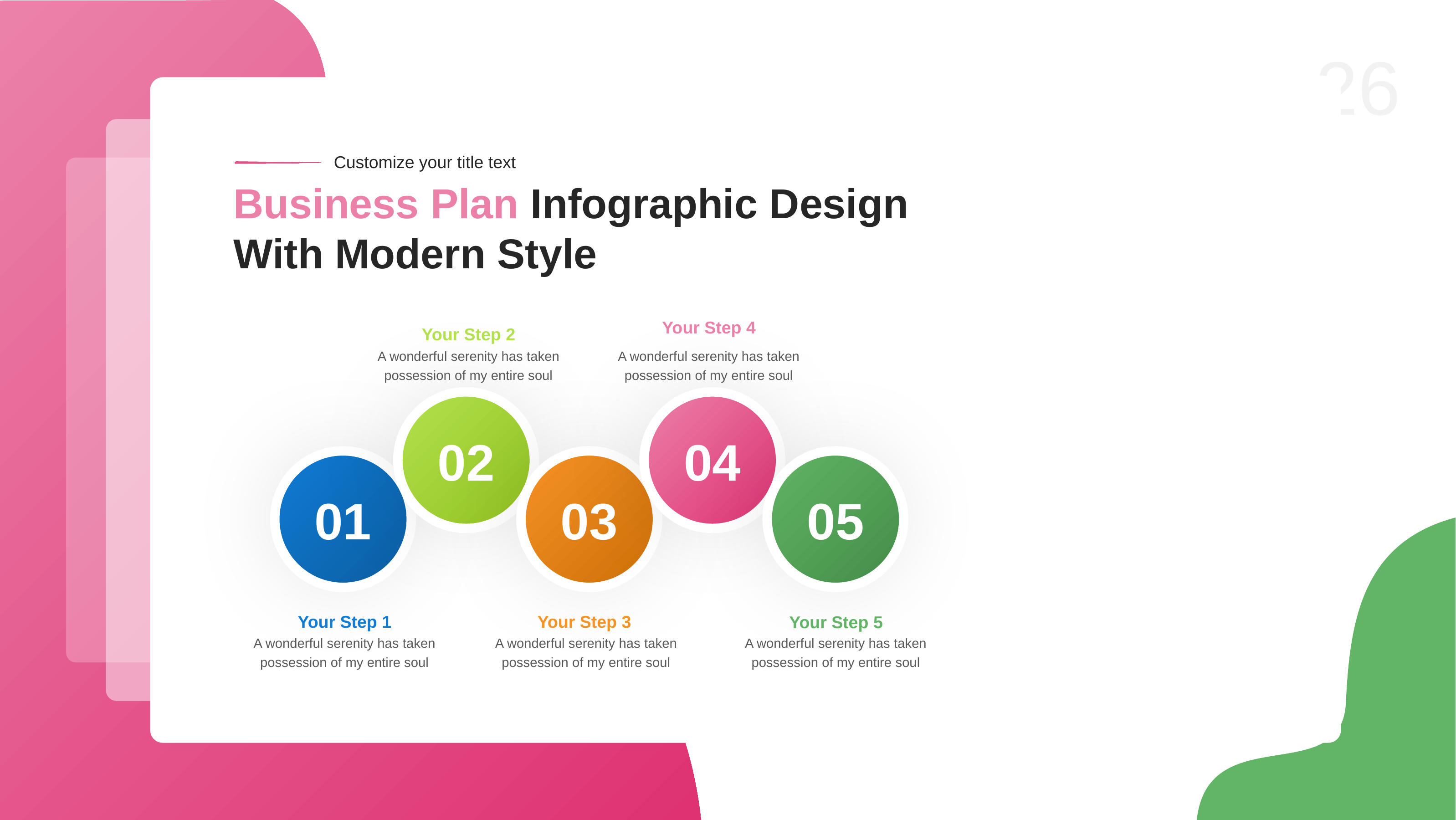

Customize your title text

Business Plan Infographic Design With Modern Style
Your Step 4
Your Step 2
A wonderful serenity has taken possession of my entire soul
A wonderful serenity has taken possession of my entire soul
02
04
01
03
05
Your Step 1
Your Step 3
Your Step 5
A wonderful serenity has taken possession of my entire soul
A wonderful serenity has taken possession of my entire soul
A wonderful serenity has taken possession of my entire soul